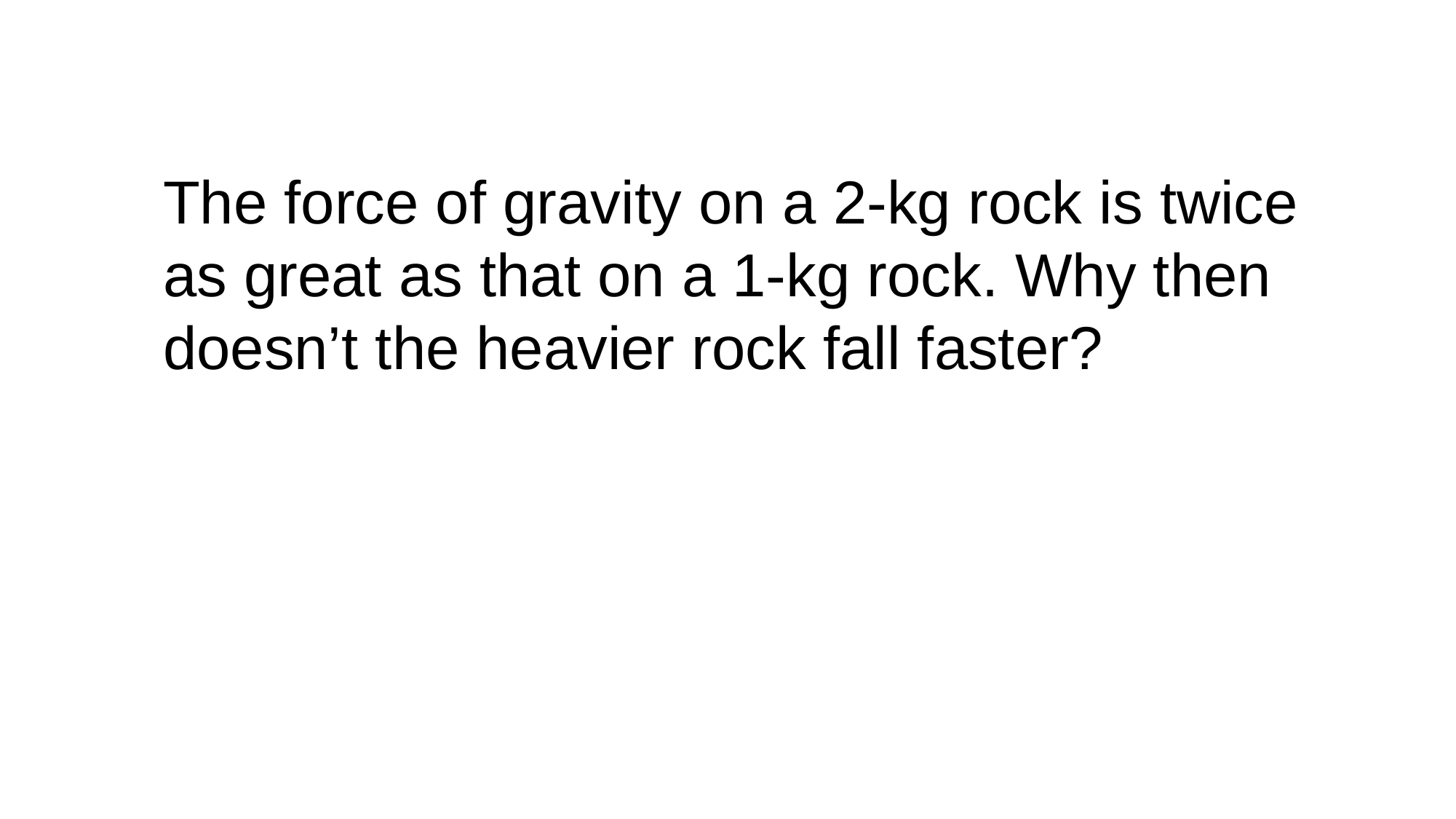

The force of gravity on a 2-kg rock is twice as great as that on a 1-kg rock. Why then doesn’t the heavier rock fall faster?